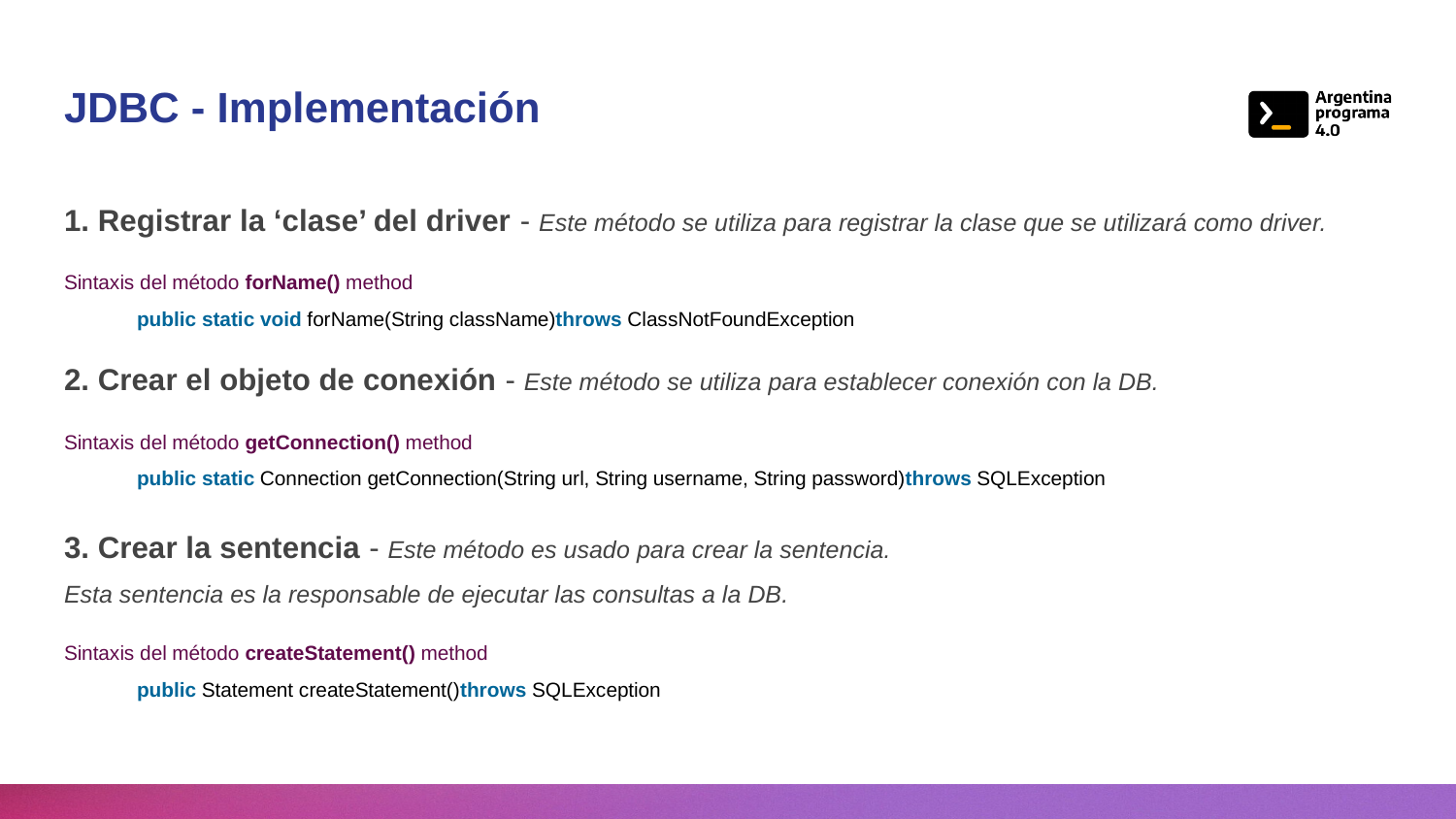

# JDBC - Implementación
1. Registrar la ‘clase’ del driver - Este método se utiliza para registrar la clase que se utilizará como driver.
Sintaxis del método forName() method
public static void forName(String className)throws ClassNotFoundException
2. Crear el objeto de conexión - Este método se utiliza para establecer conexión con la DB.
Sintaxis del método getConnection() method
public static Connection getConnection(String url, String username, String password)throws SQLException
3. Crear la sentencia - Este método es usado para crear la sentencia.
Esta sentencia es la responsable de ejecutar las consultas a la DB.
Sintaxis del método createStatement() method
public Statement createStatement()throws SQLException